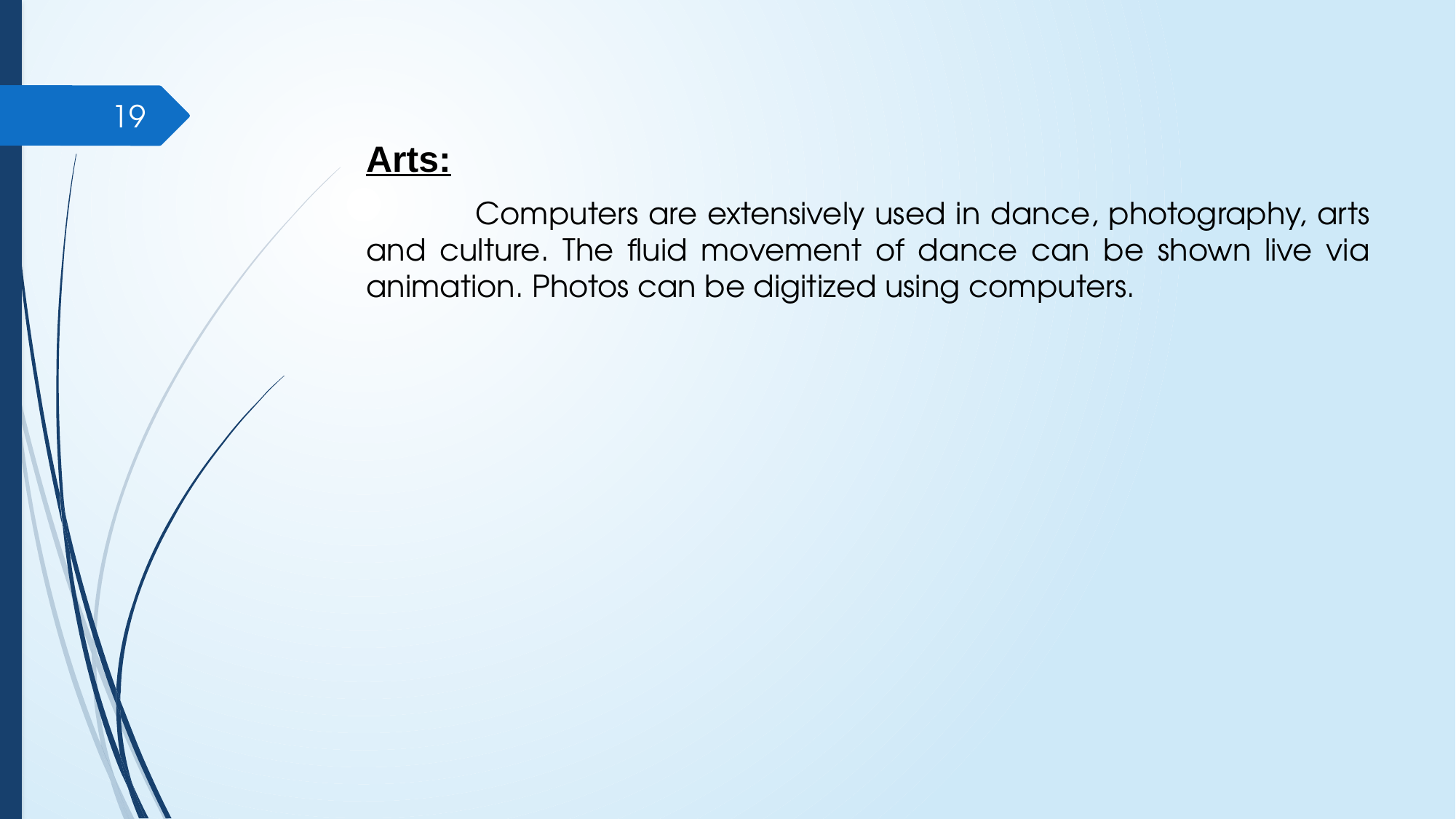

19
Arts:
	Computers are extensively used in dance, photography, arts and culture. The fluid movement of dance can be shown live via animation. Photos can be digitized using computers.